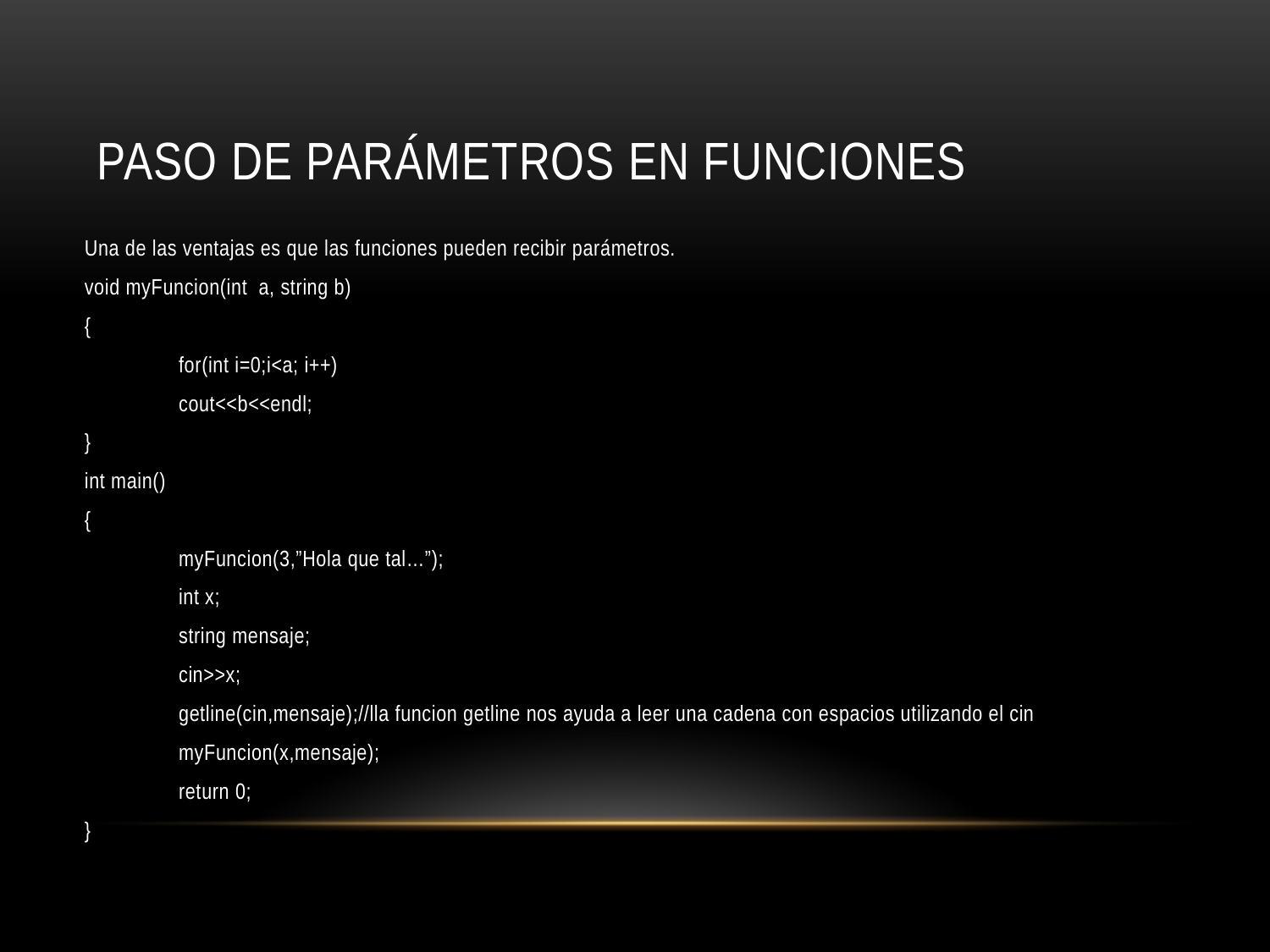

# Paso de parámetros en funciones
Una de las ventajas es que las funciones pueden recibir parámetros.
void myFuncion(int  a, string b)
{
	for(int i=0;i<a; i++)
		cout<<b<<endl;
}
int main()
{
	myFuncion(3,”Hola que tal…”);
	int x;
	string mensaje;
	cin>>x;
	getline(cin,mensaje);//lla funcion getline nos ayuda a leer una cadena con espacios utilizando el cin
	myFuncion(x,mensaje);
	return 0;
}